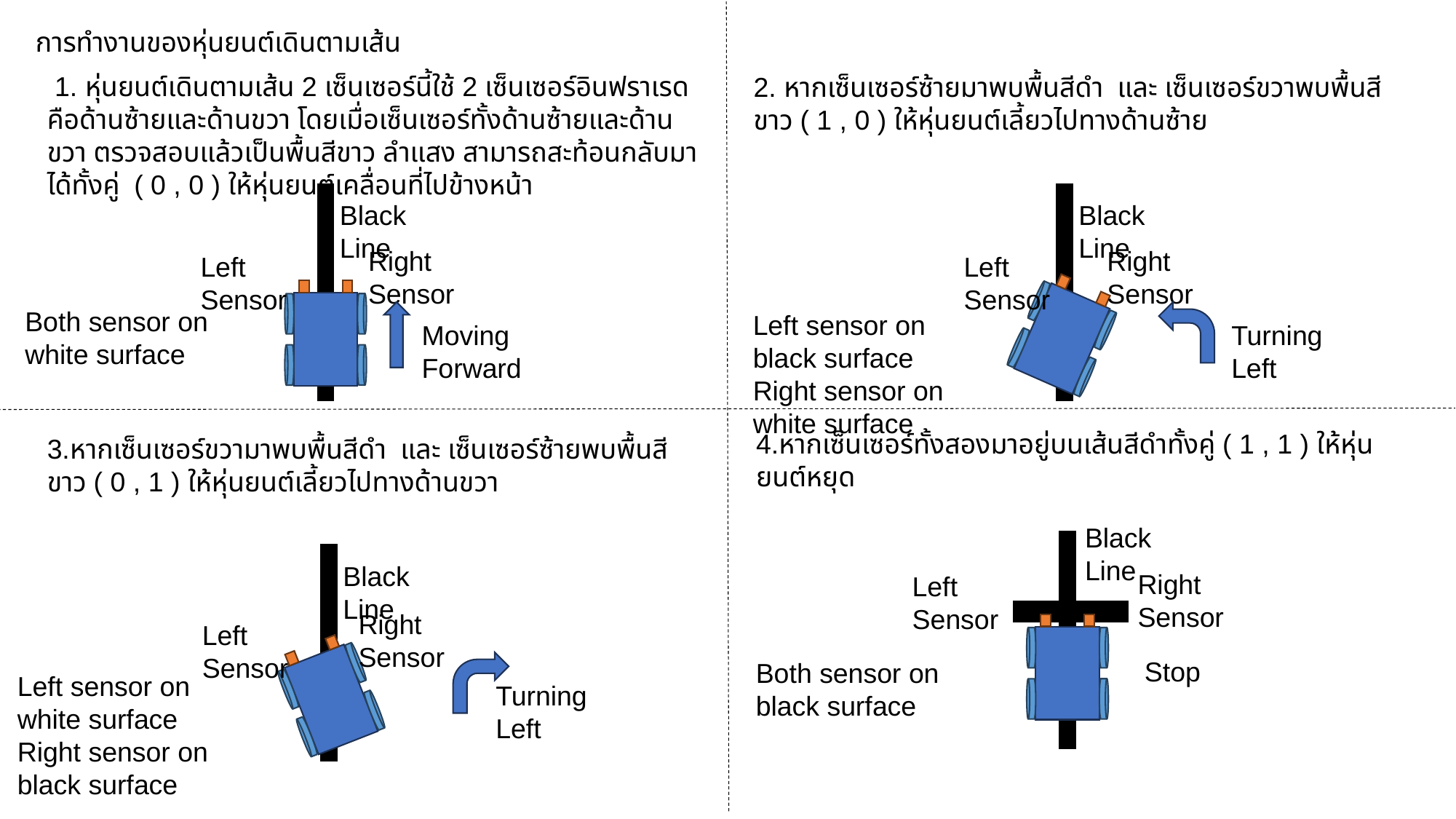

การทำงานของหุ่นยนต์เดินตามเส้น
 1. หุ่นยนต์เดินตามเส้น 2 เซ็นเซอร์นี้ใช้ 2 เซ็นเซอร์อินฟราเรดคือด้านซ้ายและด้านขวา โดยเมื่อเซ็นเซอร์ทั้งด้านซ้ายและด้านขวา ตรวจสอบแล้วเป็นพื้นสีขาว ลำแสง สามารถสะท้อนกลับมาได้ทั้งคู่  ( 0 , 0 ) ให้หุ่นยนต์เคลื่อนที่ไปข้างหน้า
2. หากเซ็นเซอร์ซ้ายมาพบพื้นสีดำ  และ เซ็นเซอร์ขวาพบพื้นสีขาว ( 1 , 0 ) ให้หุ่นยนต์เลี้ยวไปทางด้านซ้าย

Black Line
Black Line
Right Sensor
Right Sensor
Left Sensor
Left Sensor

Both sensor on white surface

Left sensor on black surface
Right sensor on white surface
Moving Forward
Turning Left
4.หากเซ็นเซอร์ทั้งสองมาอยู่บนเส้นสีดำทั้งคู่ ( 1 , 1 ) ให้หุ่นยนต์หยุด
3.หากเซ็นเซอร์ขวามาพบพื้นสีดำ  และ เซ็นเซอร์ซ้ายพบพื้นสีขาว ( 0 , 1 ) ให้หุ่นยนต์เลี้ยวไปทางด้านขวา
Black Line

Black Line

Right Sensor
Left Sensor
Right Sensor
Left Sensor

Stop
Both sensor on black surface

Left sensor on white surface
Right sensor on black surface
Turning Left